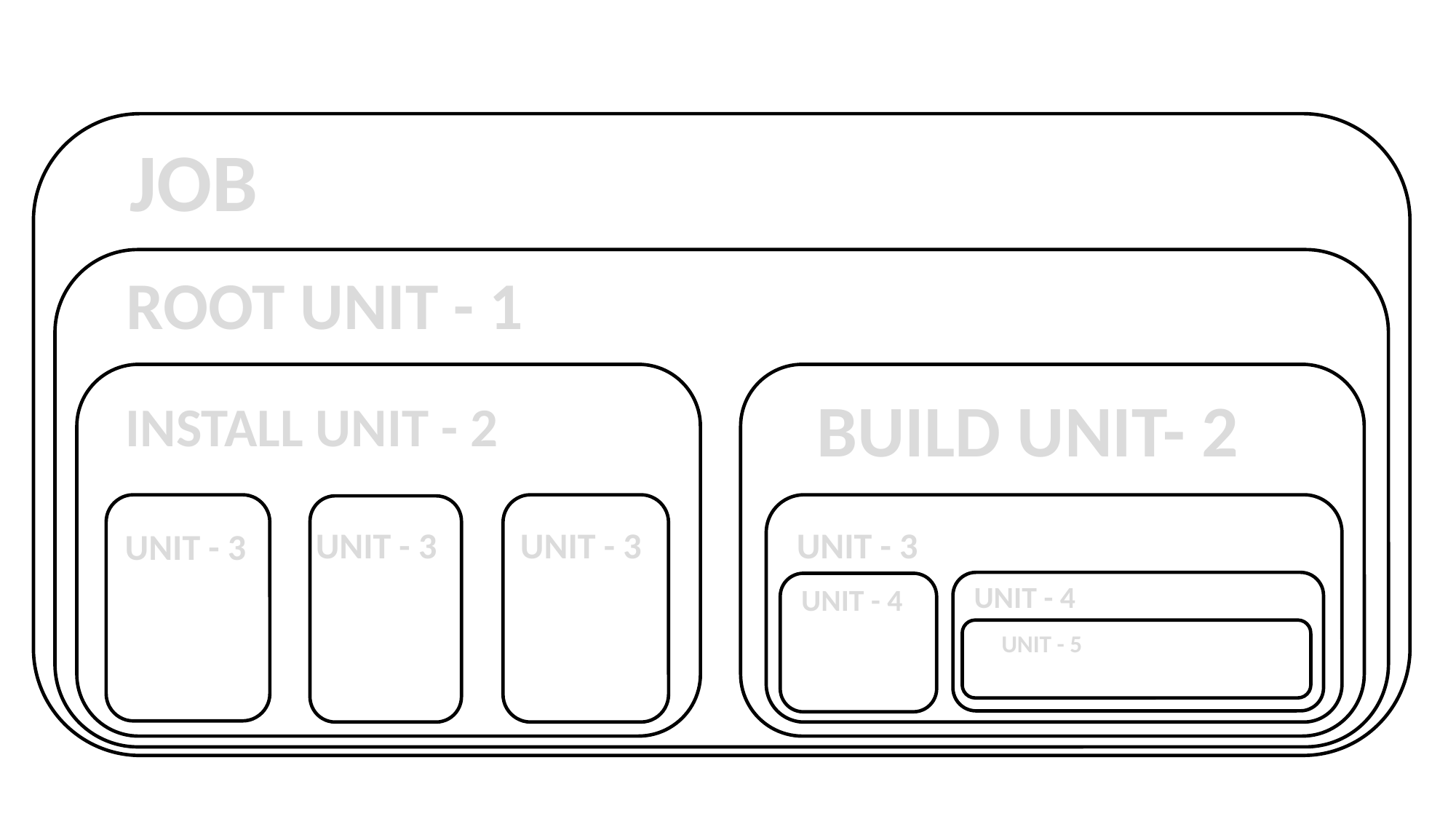

JOB

ROOT UNIT - 1

BUILD UNIT- 2
INSTALL UNIT - 2

UNIT - 3
UNIT - 3
UNIT - 3
UNIT - 3
UNIT - 4

UNIT - 4

UNIT - 5